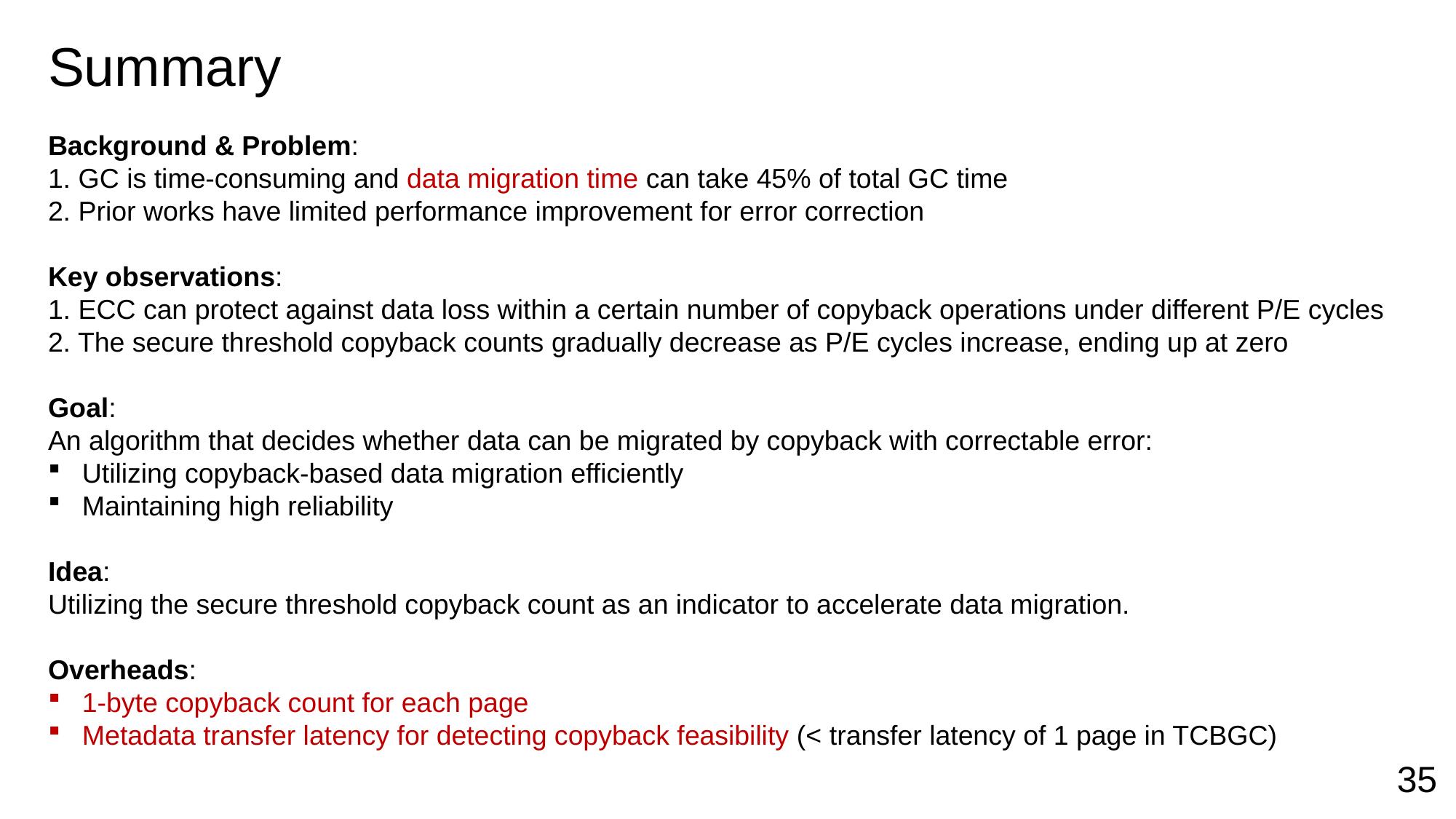

Summary
Background & Problem:
1. GC is time-consuming and data migration time can take 45% of total GC time
2. Prior works have limited performance improvement for error correction

Key observations:
1. ECC can protect against data loss within a certain number of copyback operations under different P/E cycles
2. The secure threshold copyback counts gradually decrease as P/E cycles increase, ending up at zero

Goal:
An algorithm that decides whether data can be migrated by copyback with correctable error:
Utilizing copyback-based data migration efficiently
Maintaining high reliability

Idea:
Utilizing the secure threshold copyback count as an indicator to accelerate data migration.

Overheads:
1-byte copyback count for each page
Metadata transfer latency for detecting copyback feasibility (< transfer latency of 1 page in TCBGC)

35